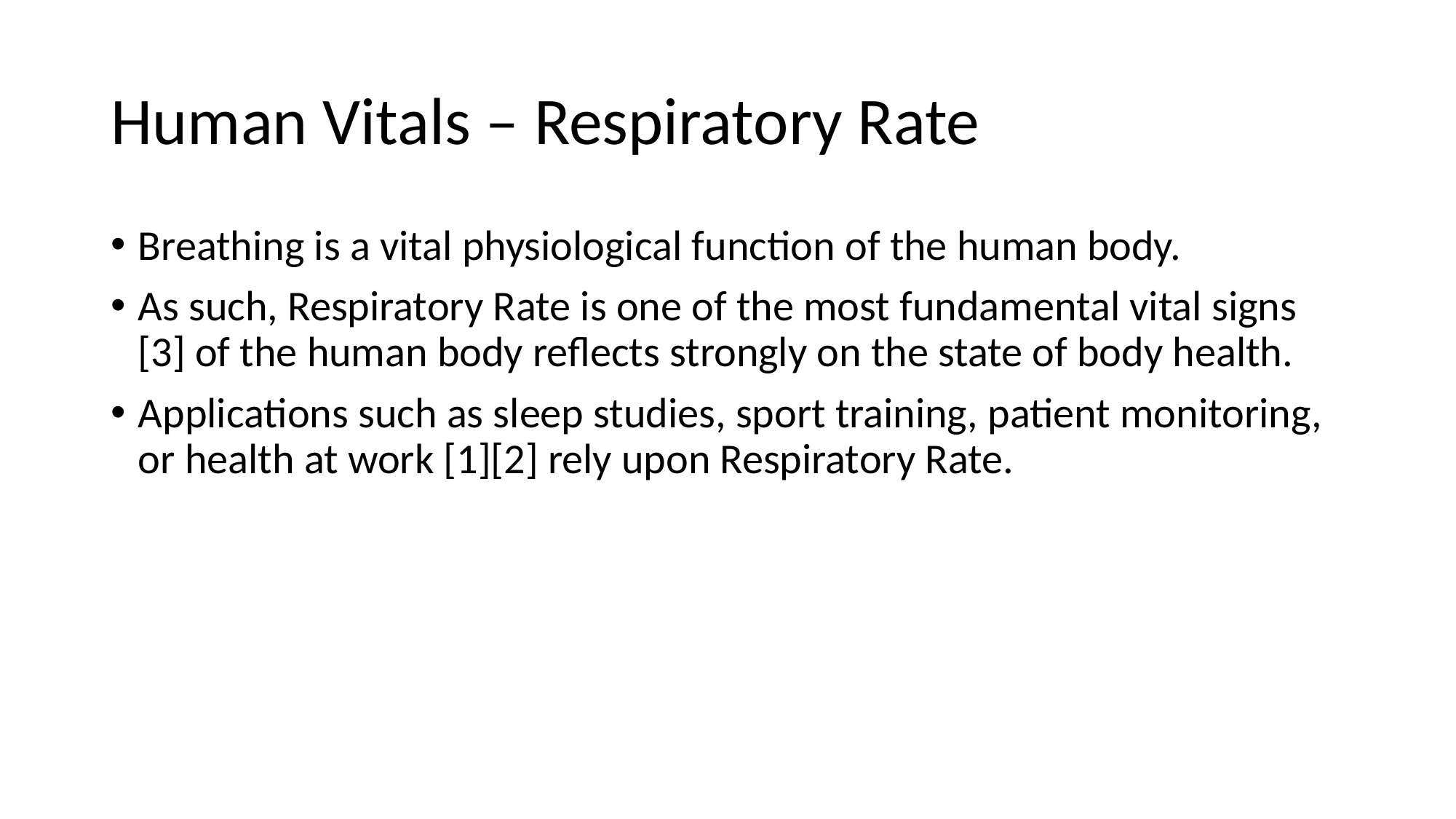

# Human Vitals – Respiratory Rate
Breathing is a vital physiological function of the human body.
As such, Respiratory Rate is one of the most fundamental vital signs [3] of the human body reflects strongly on the state of body health.
Applications such as sleep studies, sport training, patient monitoring, or health at work [1][2] rely upon Respiratory Rate.